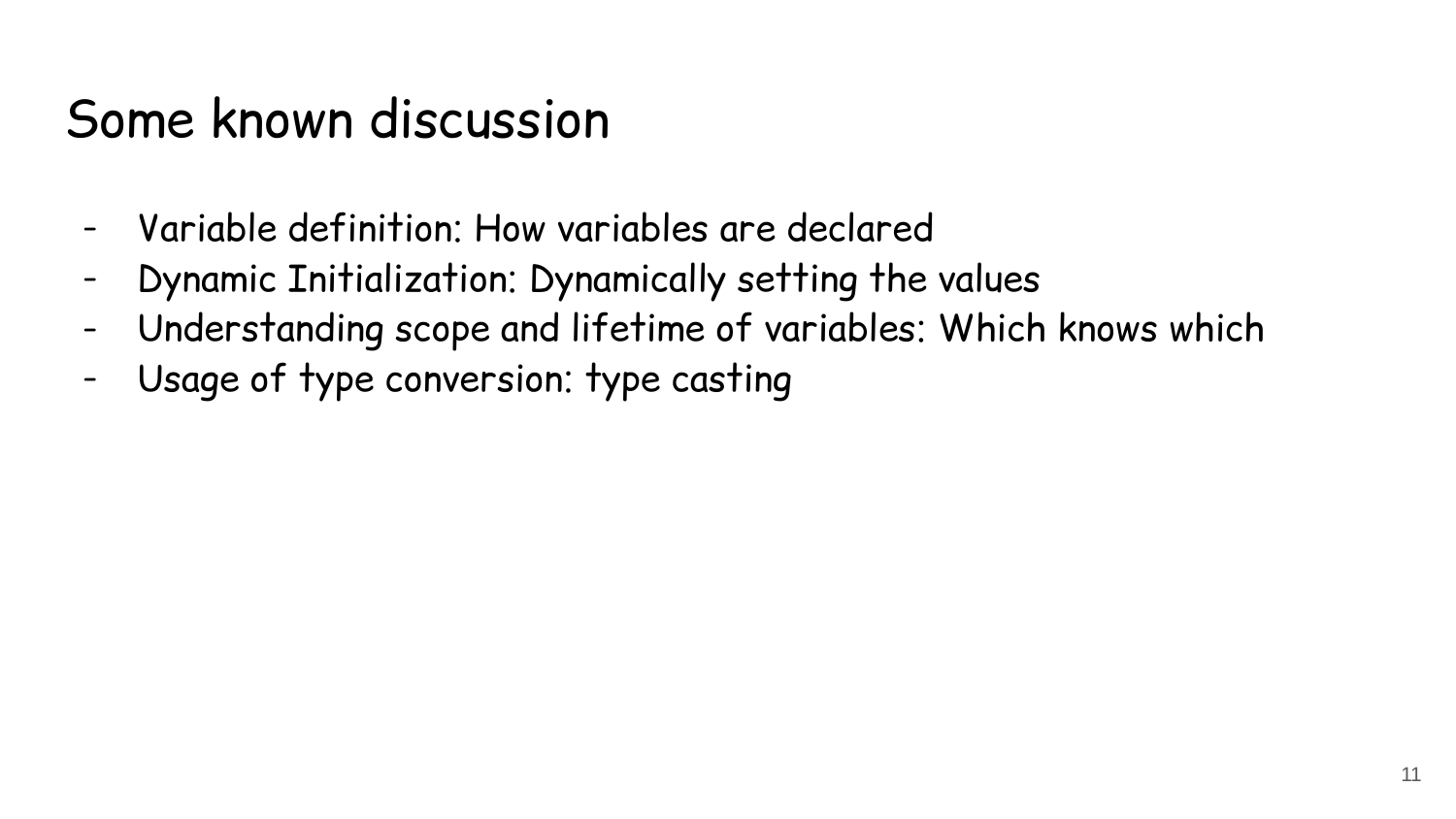

# Some known discussion
Variable definition: How variables are declared
Dynamic Initialization: Dynamically setting the values
Understanding scope and lifetime of variables: Which knows which
Usage of type conversion: type casting
11